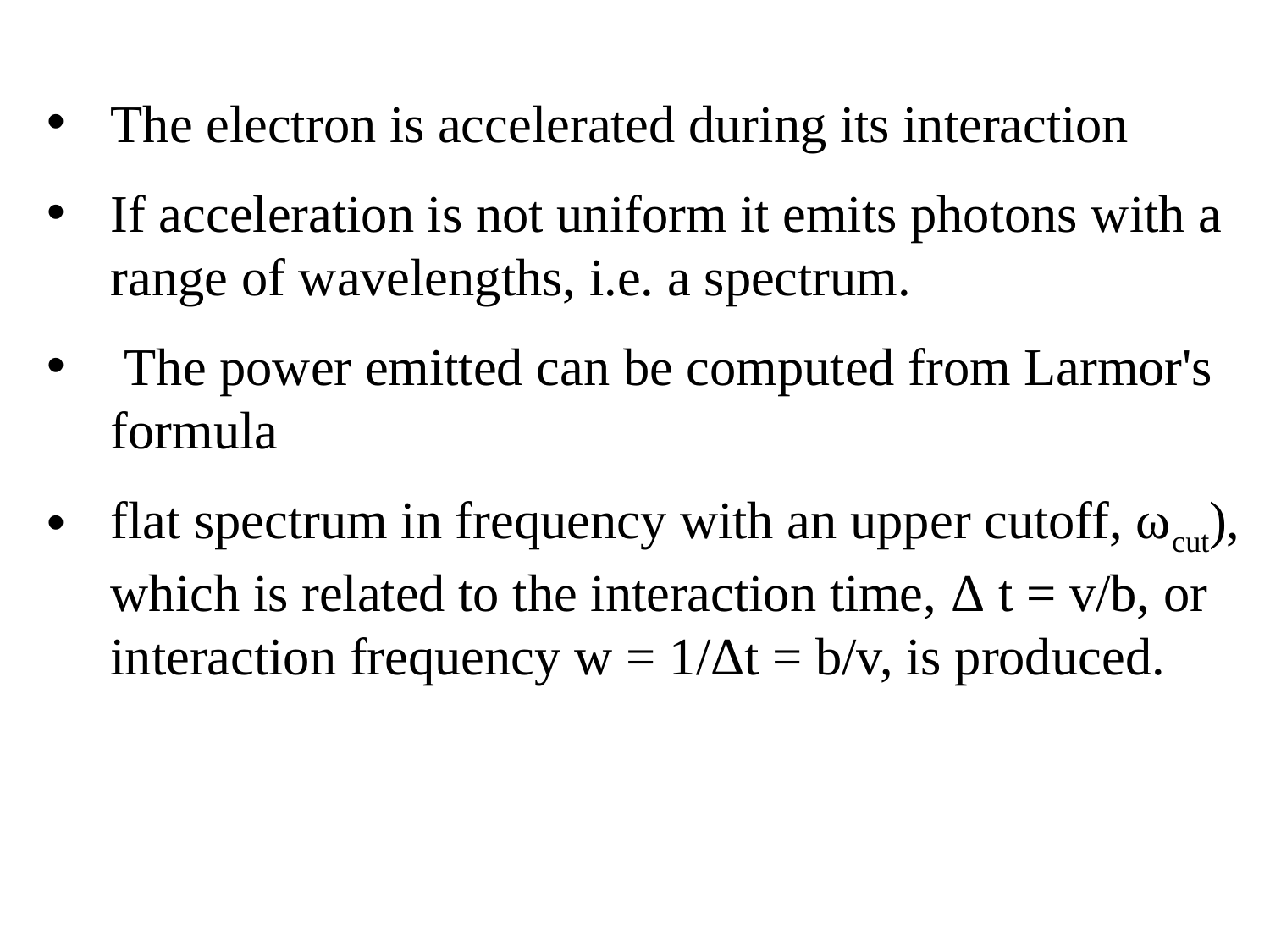

The electron is accelerated during its interaction
If acceleration is not uniform it emits photons with a range of wavelengths, i.e. a spectrum.
 The power emitted can be computed from Larmor's formula
flat spectrum in frequency with an upper cutoff, ωcut), which is related to the interaction time, Δ t = v/b, or interaction frequency w = 1/Δt = b/v, is produced.